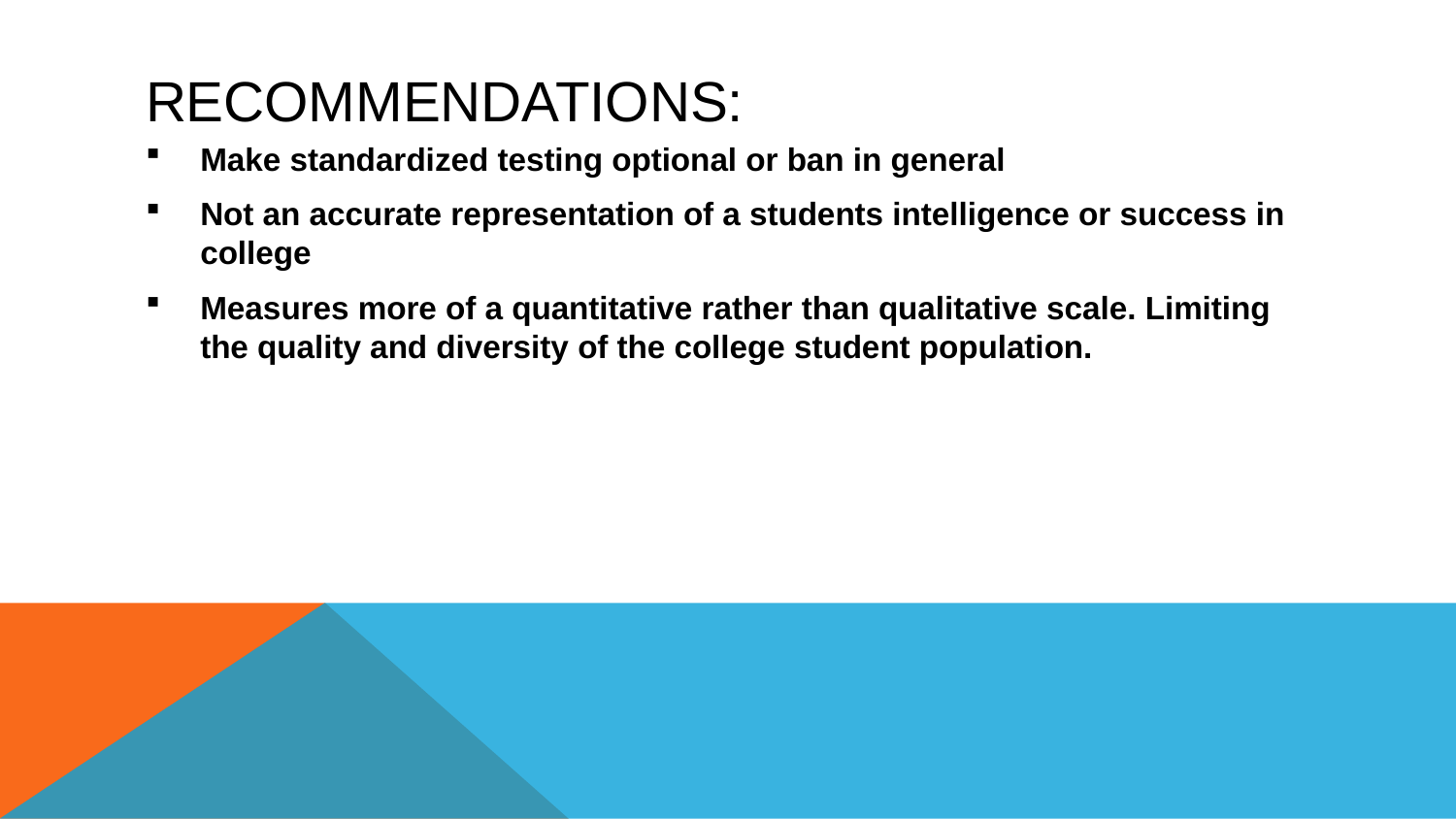

# Recommendations:
Make standardized testing optional or ban in general
Not an accurate representation of a students intelligence or success in college
Measures more of a quantitative rather than qualitative scale. Limiting the quality and diversity of the college student population.